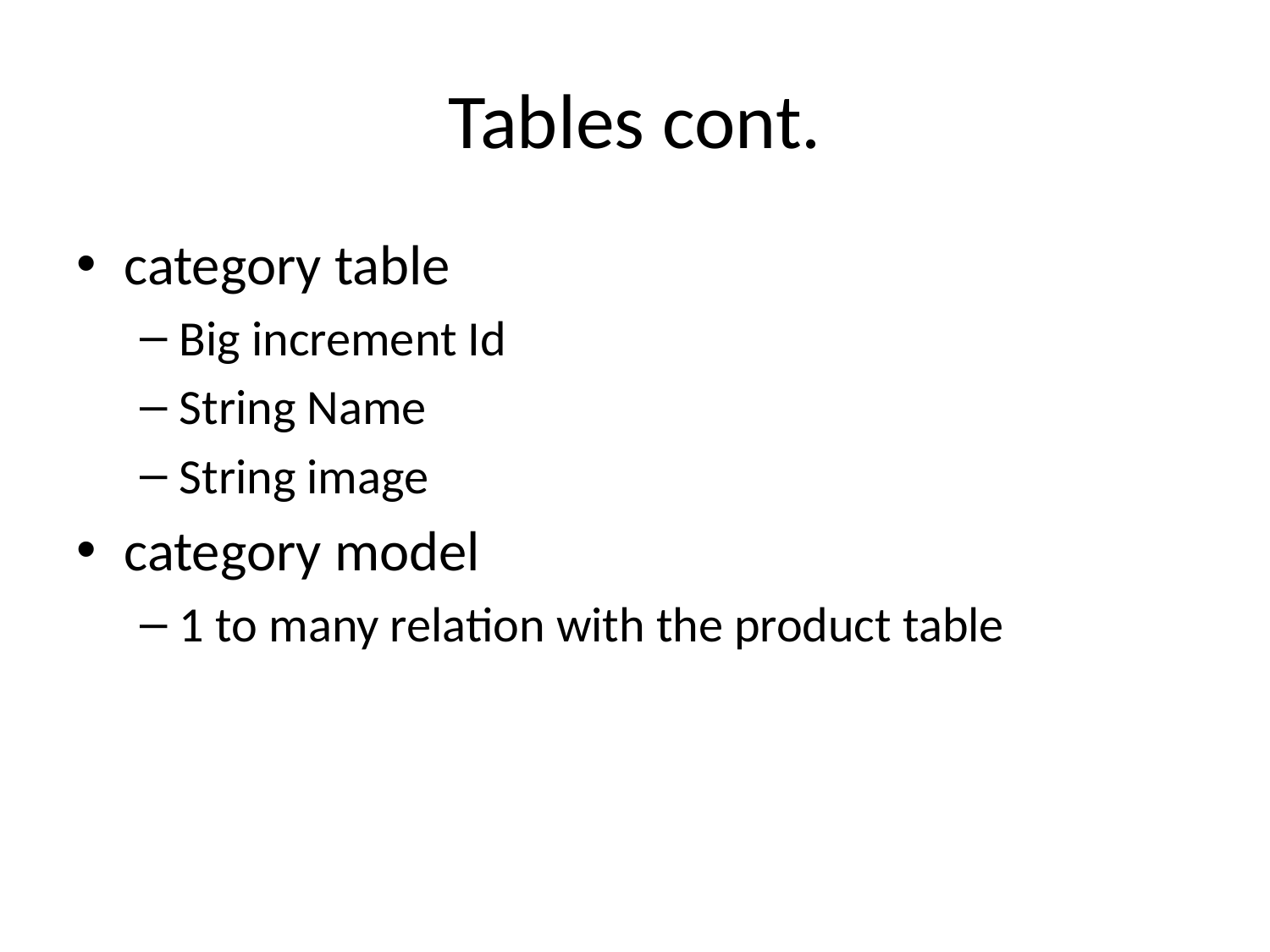

# Tables cont.
category table
Big increment Id
String Name
String image
category model
1 to many relation with the product table